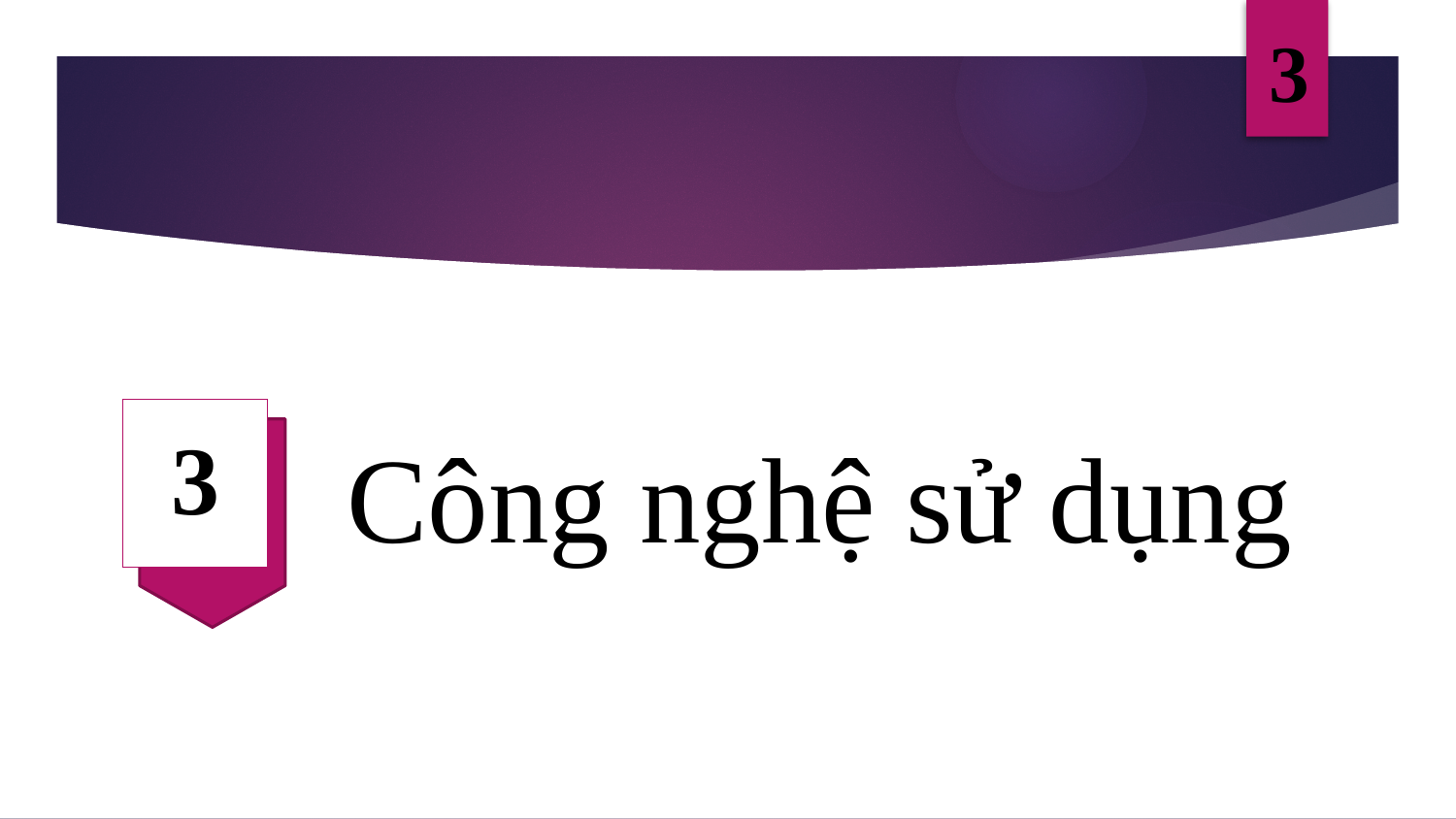

3
3
# Công nghệ sử dụng